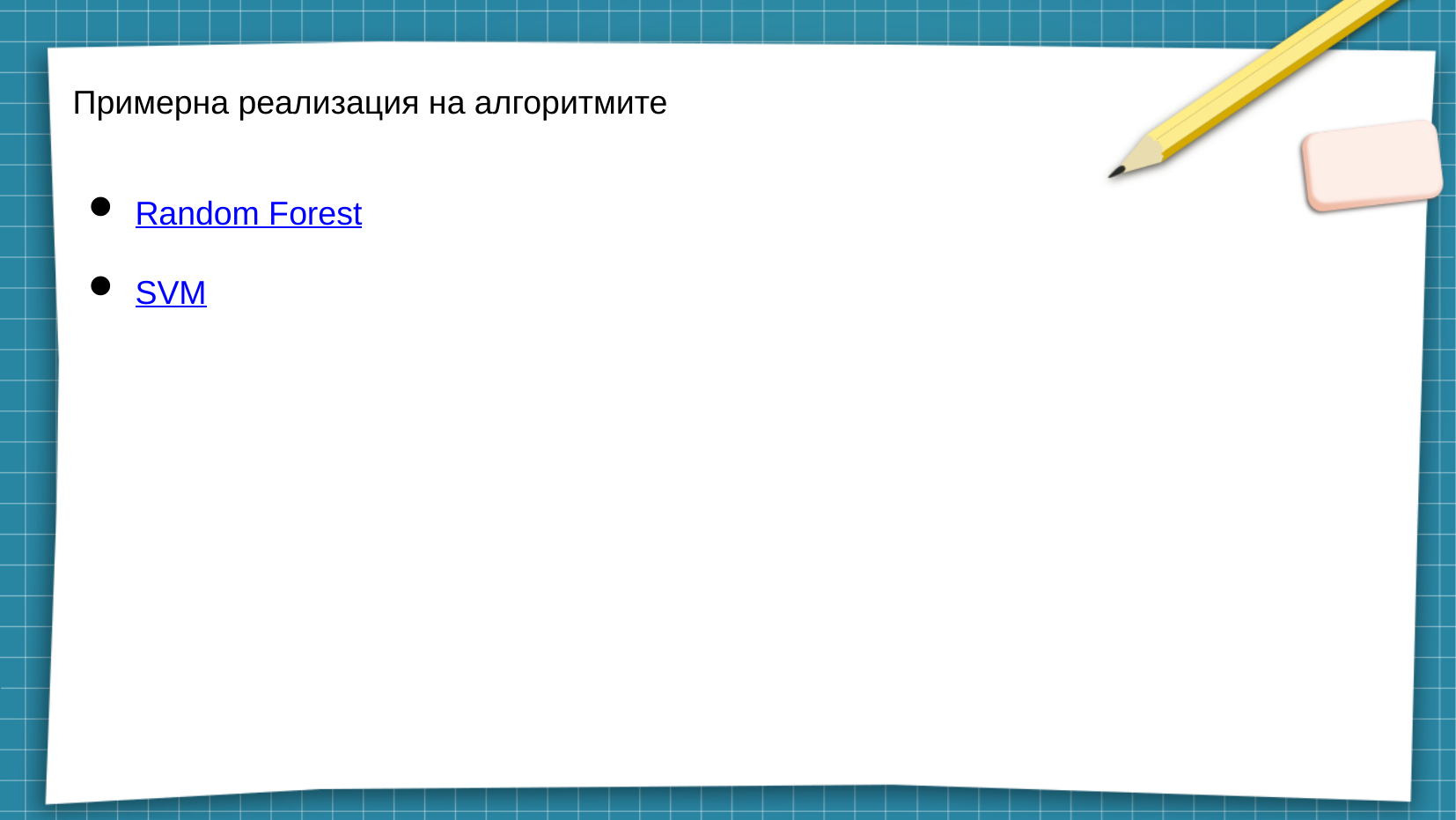

# Примерна реализация на алгоритмите
Random Forest

SVM